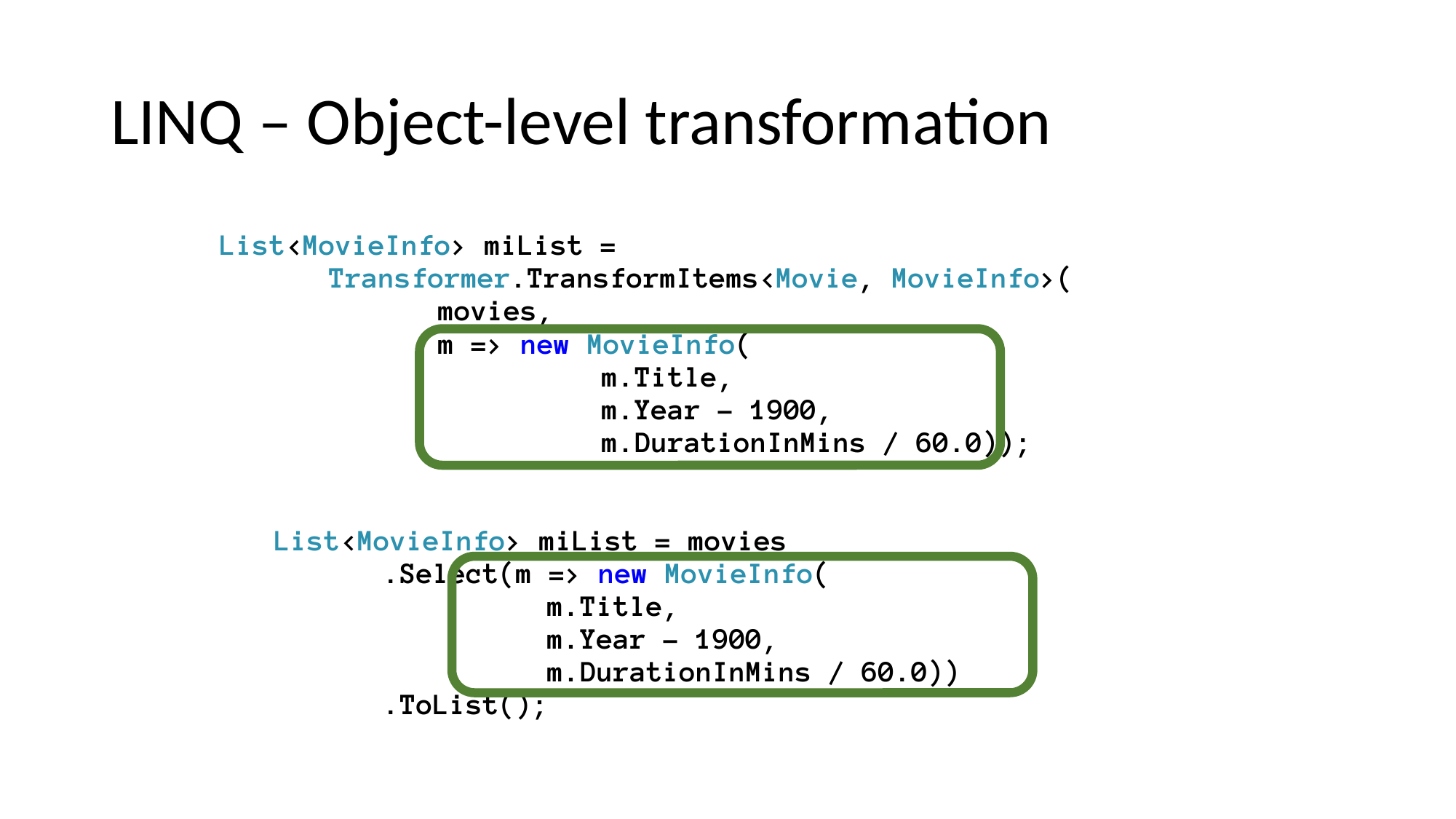

# LINQ – Object-level transformation
	List<MovieInfo> miList =
		Transformer.TransformItems<Movie, MovieInfo>(
			movies,
			m => new MovieInfo(
				m.Title,
				m.Year - 1900,
				m.DurationInMins / 60.0));

	List<MovieInfo> miList = movies
		.Select(m => new MovieInfo(
			m.Title,
			m.Year - 1900,
			m.DurationInMins / 60.0))
		.ToList();